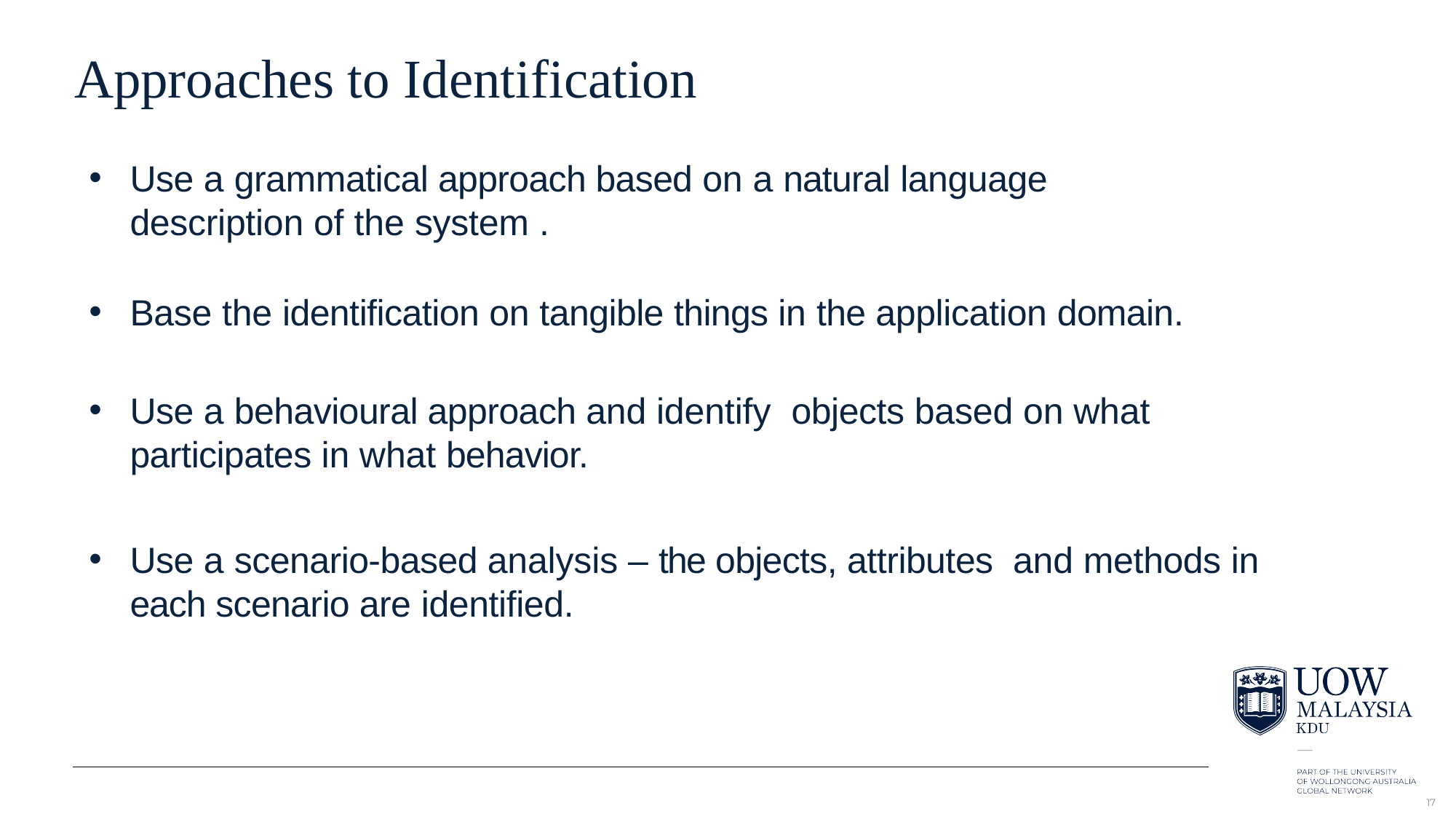

# Approaches to Identification
Use a grammatical approach based on a natural language description of the system .

Base the identification on tangible things in the application domain.

Use a behavioural approach and identify  objects based on what participates in what behavior.

Use a scenario-based analysis – the objects, attributes  and methods in each scenario are identified.
17